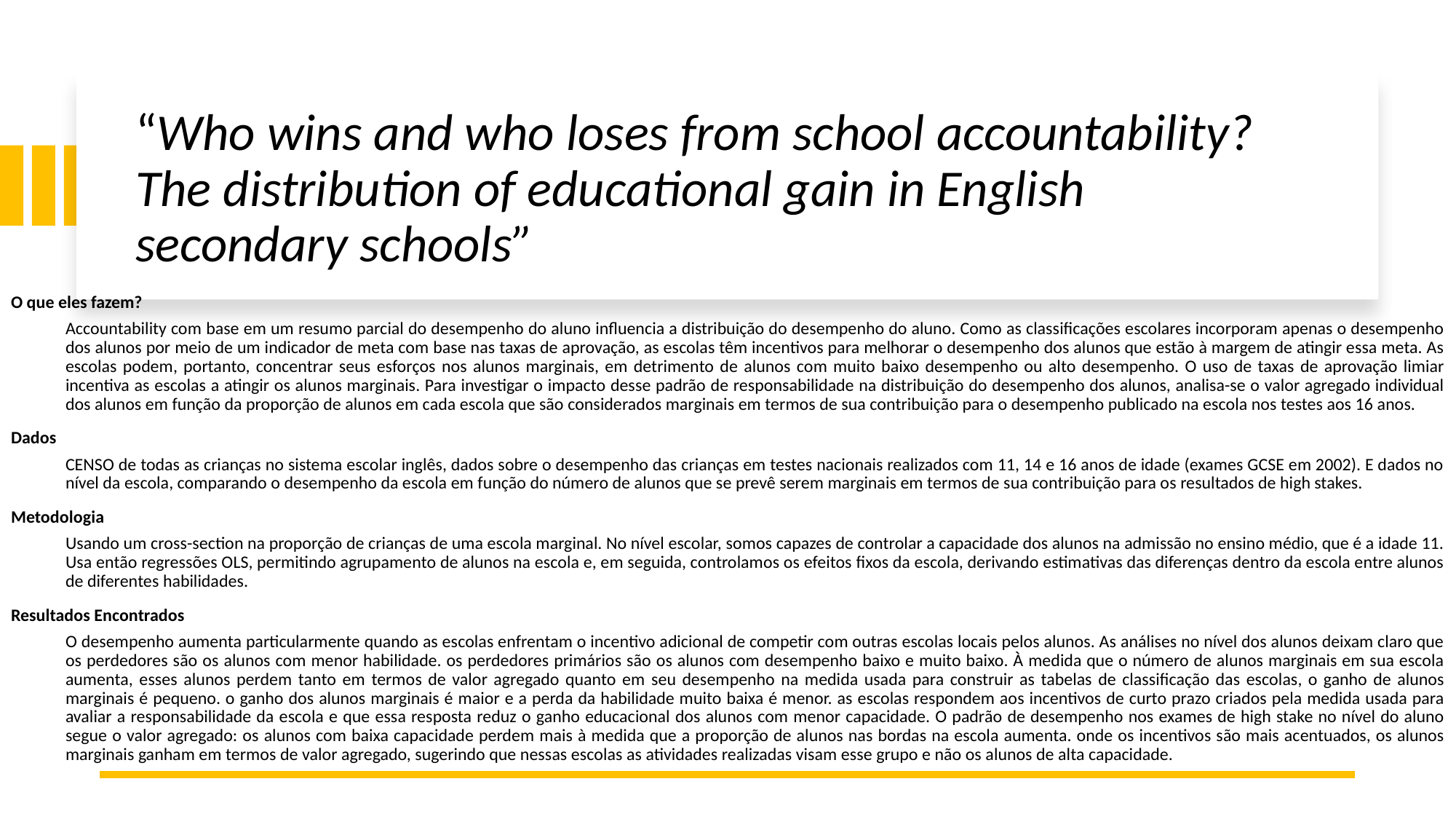

# “Who wins and who loses from school accountability? The distribution of educational gain in English secondary schools”

O que eles fazem?
Accountability com base em um resumo parcial do desempenho do aluno influencia a distribuição do desempenho do aluno. Como as classificações escolares incorporam apenas o desempenho dos alunos por meio de um indicador de meta com base nas taxas de aprovação, as escolas têm incentivos para melhorar o desempenho dos alunos que estão à margem de atingir essa meta. As escolas podem, portanto, concentrar seus esforços nos alunos marginais, em detrimento de alunos com muito baixo desempenho ou alto desempenho. O uso de taxas de aprovação limiar incentiva as escolas a atingir os alunos marginais. Para investigar o impacto desse padrão de responsabilidade na distribuição do desempenho dos alunos, analisa-se o valor agregado individual dos alunos em função da proporção de alunos em cada escola que são considerados marginais em termos de sua contribuição para o desempenho publicado na escola nos testes aos 16 anos.
Dados
CENSO de todas as crianças no sistema escolar inglês, dados sobre o desempenho das crianças em testes nacionais realizados com 11, 14 e 16 anos de idade (exames GCSE em 2002). E dados no nível da escola, comparando o desempenho da escola em função do número de alunos que se prevê serem marginais em termos de sua contribuição para os resultados de high stakes.
Metodologia
Usando um cross-section na proporção de crianças de uma escola marginal. No nível escolar, somos capazes de controlar a capacidade dos alunos na admissão no ensino médio, que é a idade 11. Usa então regressões OLS, permitindo agrupamento de alunos na escola e, em seguida, controlamos os efeitos fixos da escola, derivando estimativas das diferenças dentro da escola entre alunos de diferentes habilidades.
Resultados Encontrados
O desempenho aumenta particularmente quando as escolas enfrentam o incentivo adicional de competir com outras escolas locais pelos alunos. As análises no nível dos alunos deixam claro que os perdedores são os alunos com menor habilidade. os perdedores primários são os alunos com desempenho baixo e muito baixo. À medida que o número de alunos marginais em sua escola aumenta, esses alunos perdem tanto em termos de valor agregado quanto em seu desempenho na medida usada para construir as tabelas de classificação das escolas, o ganho de alunos marginais é pequeno. o ganho dos alunos marginais é maior e a perda da habilidade muito baixa é menor. as escolas respondem aos incentivos de curto prazo criados pela medida usada para avaliar a responsabilidade da escola e que essa resposta reduz o ganho educacional dos alunos com menor capacidade. O padrão de desempenho nos exames de high stake no nível do aluno segue o valor agregado: os alunos com baixa capacidade perdem mais à medida que a proporção de alunos nas bordas na escola aumenta. onde os incentivos são mais acentuados, os alunos marginais ganham em termos de valor agregado, sugerindo que nessas escolas as atividades realizadas visam esse grupo e não os alunos de alta capacidade.